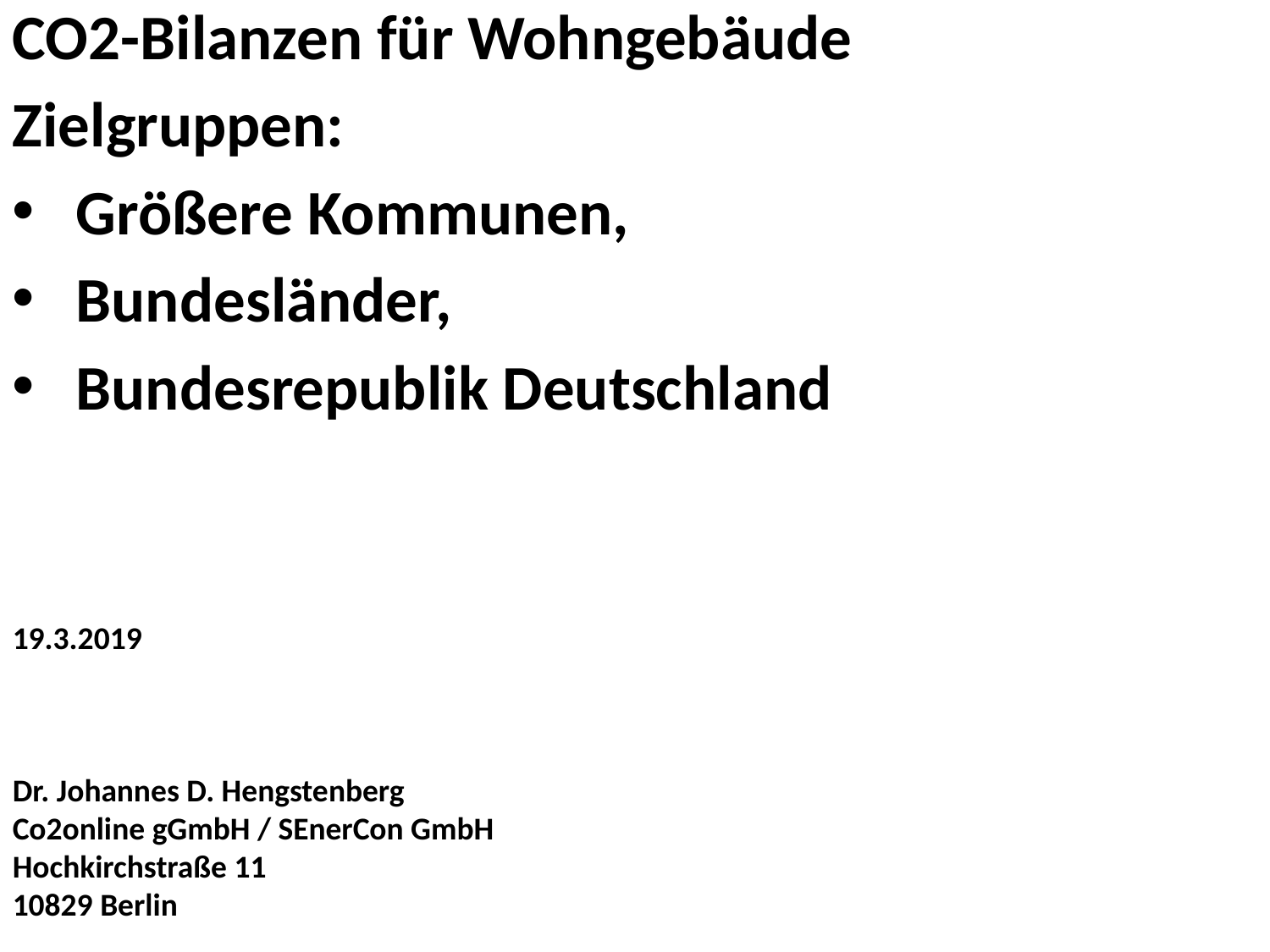

CO2-Bilanzen für Wohngebäude
Zielgruppen:
Größere Kommunen,
Bundesländer,
Bundesrepublik Deutschland

19.3.2019

Dr. Johannes D. Hengstenberg
Co2online gGmbH / SEnerCon GmbH
Hochkirchstraße 11
10829 Berlin